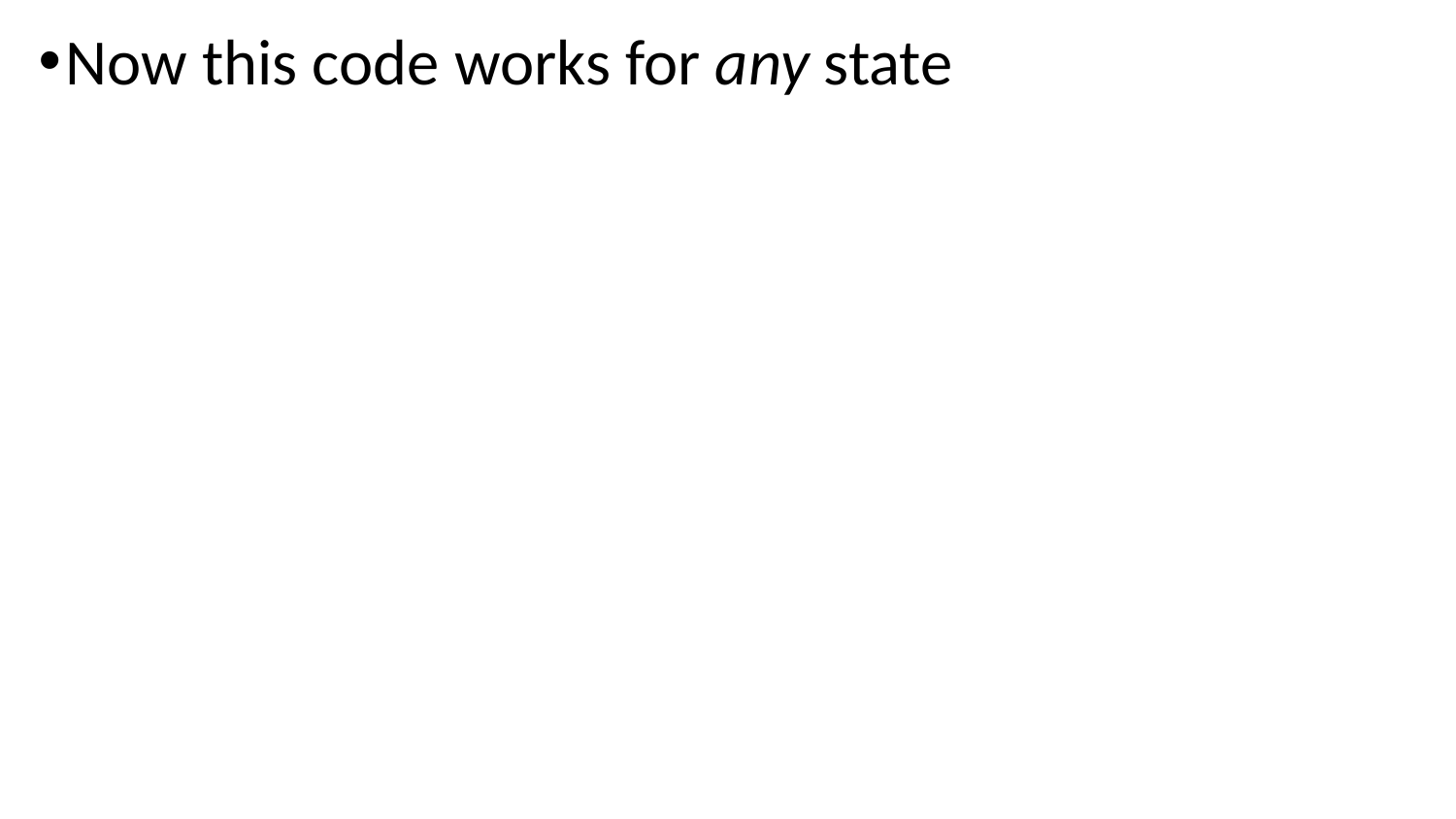

Now this code works for any state